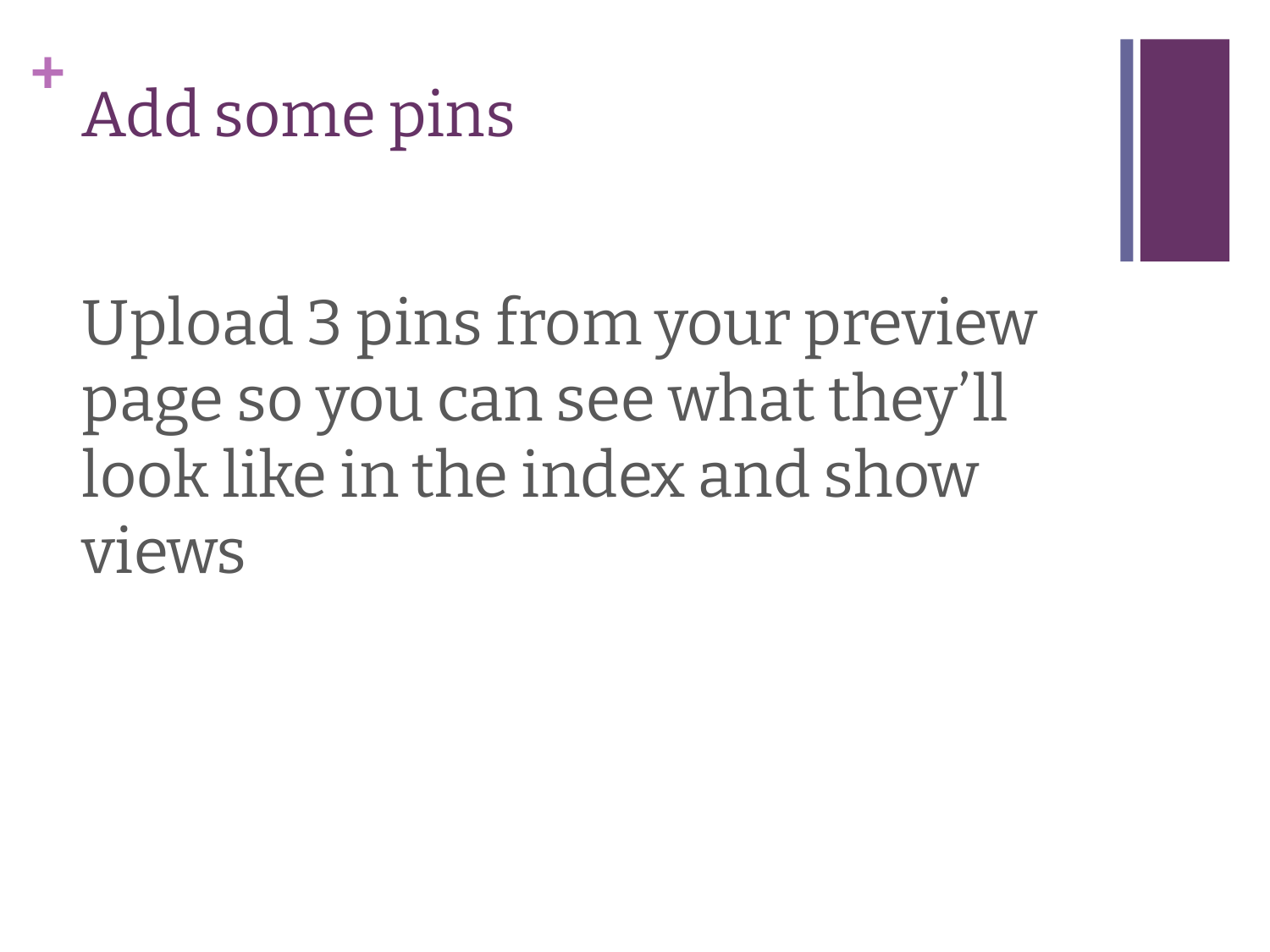

# Add some pins
Upload 3 pins from your preview page so you can see what they’ll look like in the index and show views